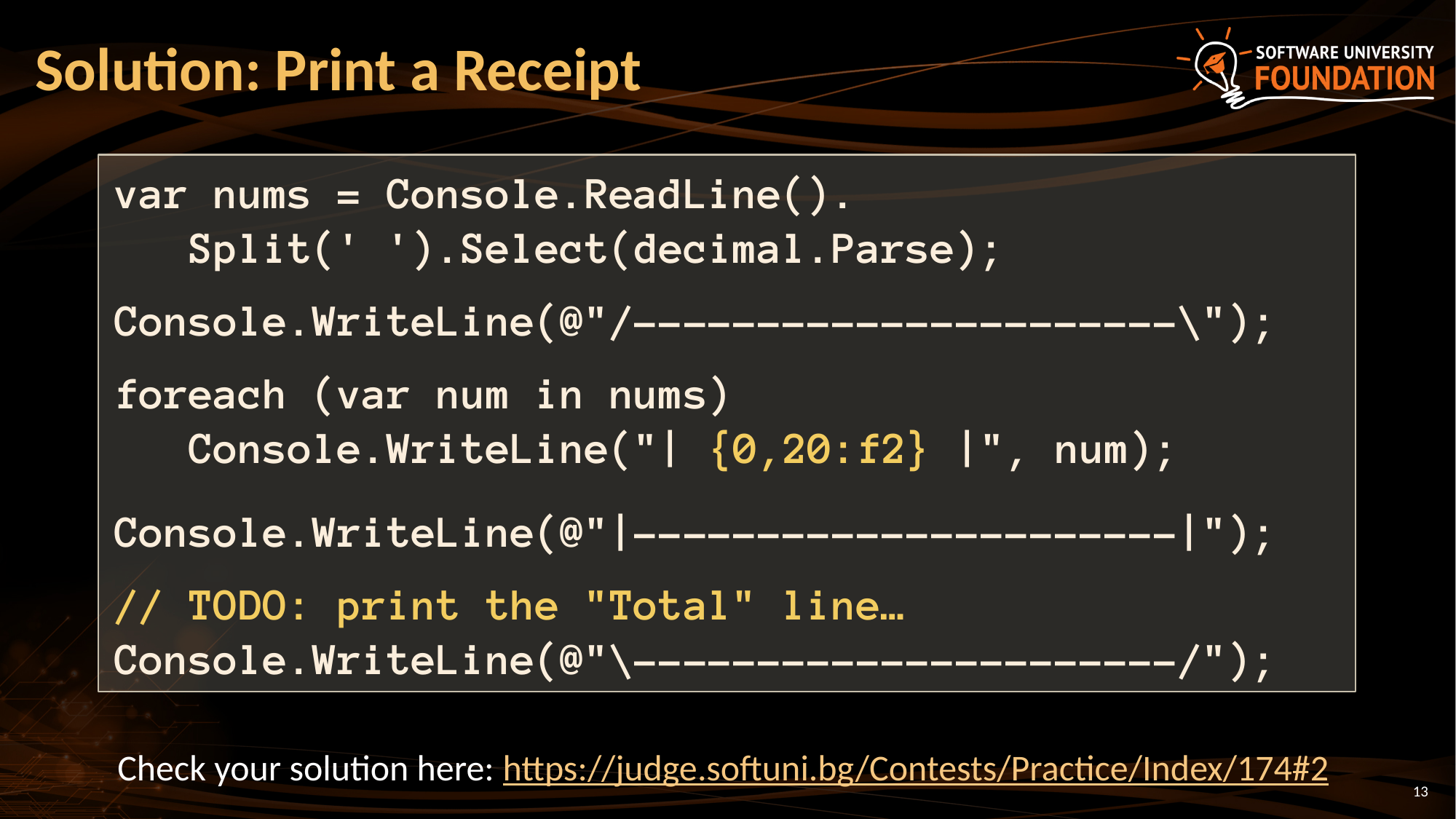

# Solution: Print a Receipt
var nums = Console.ReadLine().
   Split(' ').Select(decimal.Parse);
Console.WriteLine(@"/----------------------\");
foreach (var num in nums)
   Console.WriteLine("| {0,20:f2} |", num);
Console.WriteLine(@"|----------------------|");
// TODO: print the "Total" line…
Console.WriteLine(@"\----------------------/");
Check your solution here: https://judge.softuni.bg/Contests/Practice/Index/174#2
13